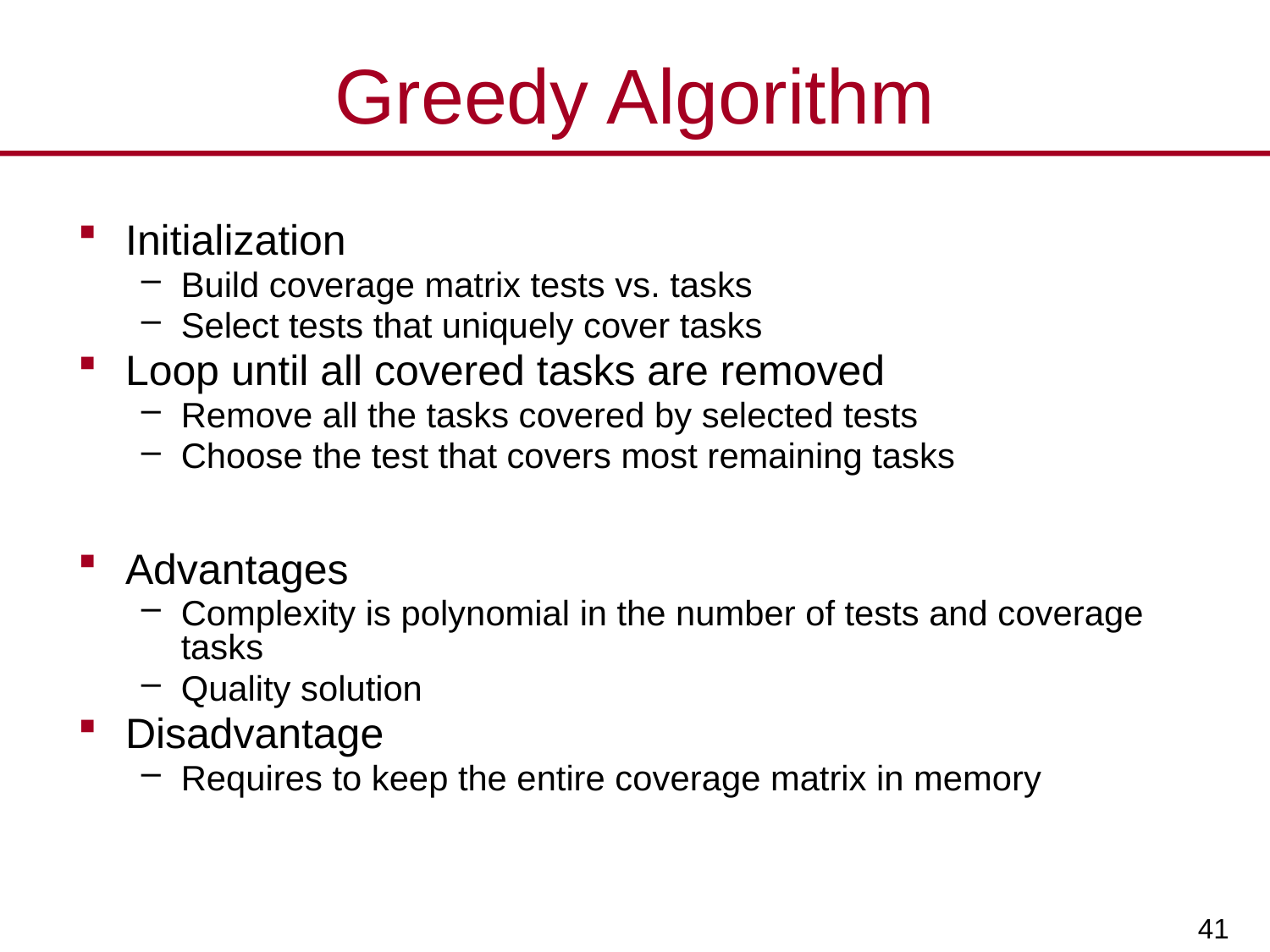

# Greedy Algorithm
Initialization
Build coverage matrix tests vs. tasks
Select tests that uniquely cover tasks
Loop until all covered tasks are removed
Remove all the tasks covered by selected tests
Choose the test that covers most remaining tasks

Advantages
Complexity is polynomial in the number of tests and coverage tasks
Quality solution
Disadvantage
Requires to keep the entire coverage matrix in memory